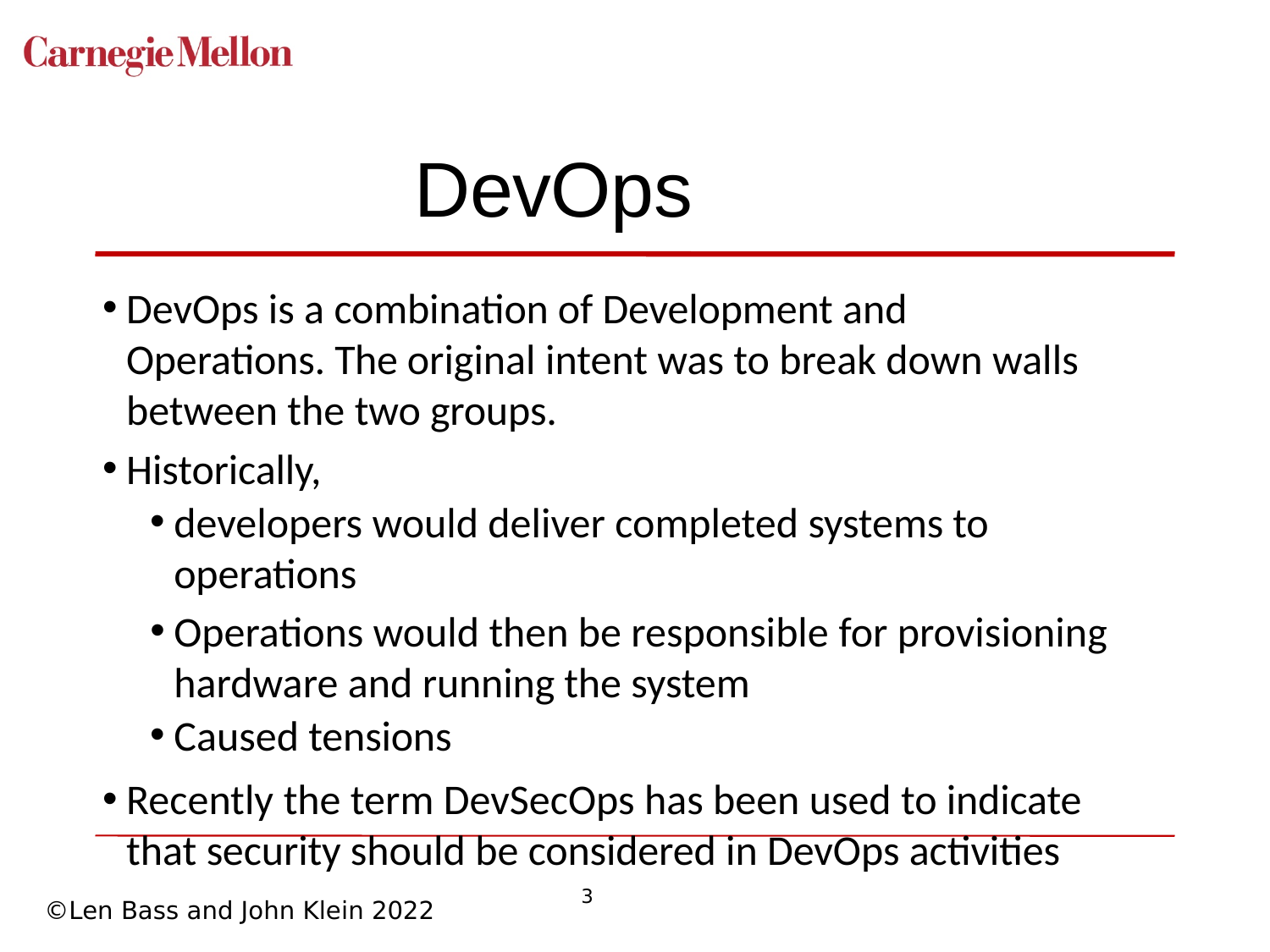

# DevOps
DevOps is a combination of Development and Operations. The original intent was to break down walls between the two groups.
Historically,
developers would deliver completed systems to operations
Operations would then be responsible for provisioning hardware and running the system
Caused tensions
Recently the term DevSecOps has been used to indicate that security should be considered in DevOps activities
3